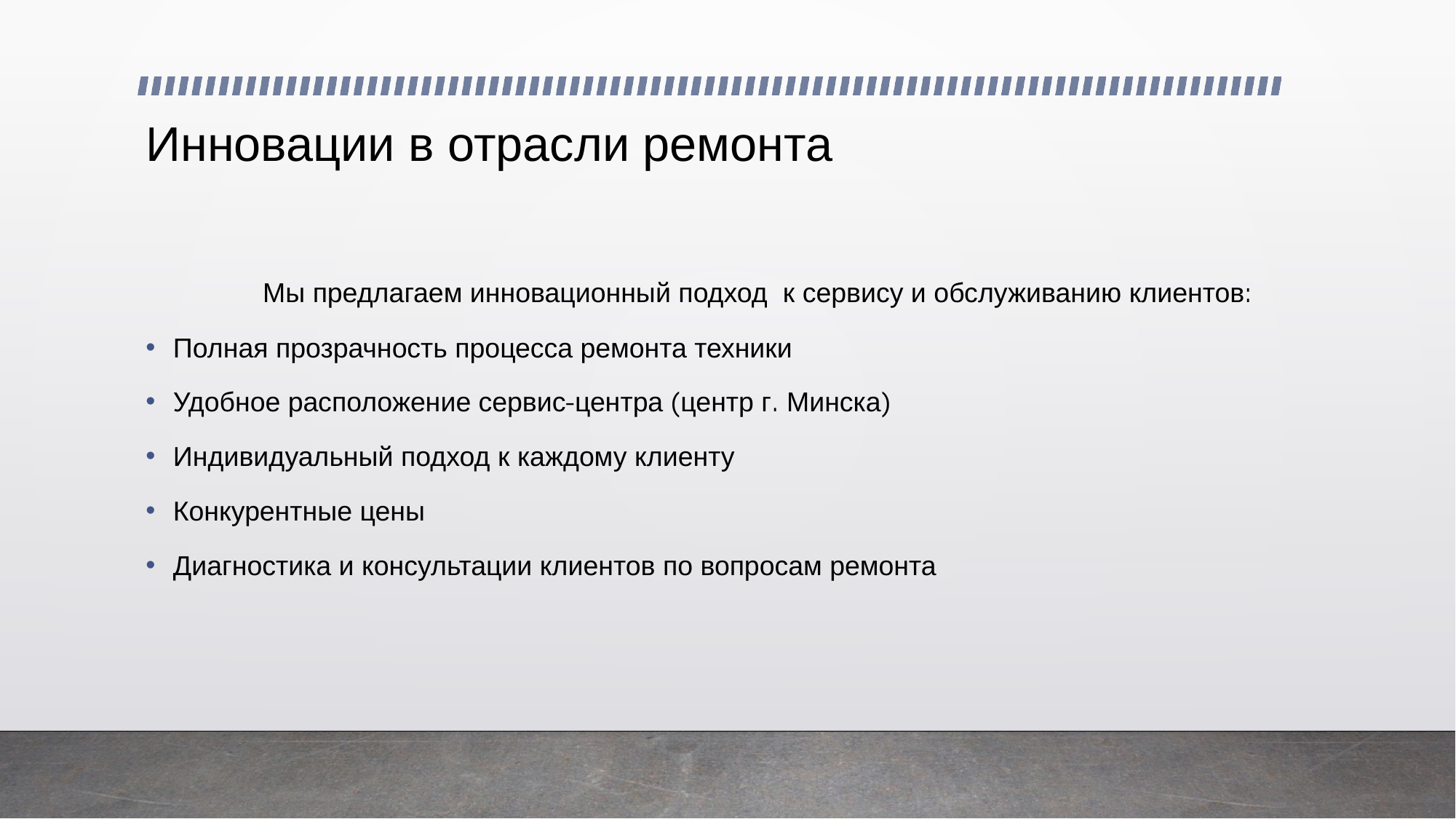

# Инновации в отрасли ремонта
	 Мы предлагаем инновационный подход  к сервису и обслуживанию клиентов:
Полная прозрачность процесса ремонта техники
Удобное расположение сервис-центра (центр г. Минска)
Индивидуальный подход к каждому клиенту
Конкурентные цены
Диагностика и консультации клиентов по вопросам ремонта